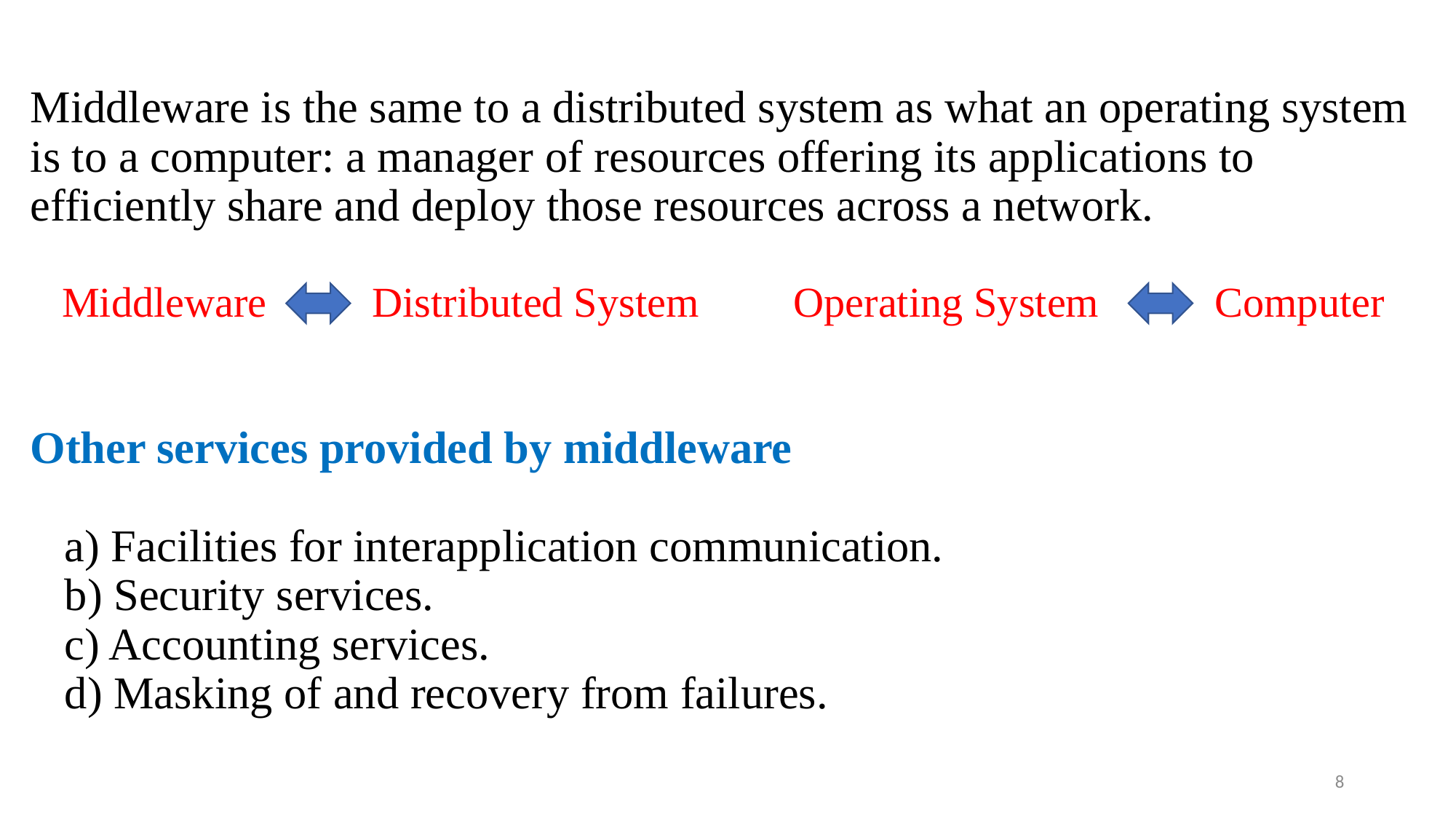

# Middleware is the same to a distributed system as what an operating system is to a computer: a manager of resources offering its applications to efficiently share and deploy those resources across a network. Middleware          Distributed System         Operating System           Computer Other services provided by middleware a) Facilities for interapplication communication. b) Security services. c) Accounting services. d) Masking of and recovery from failures.

8